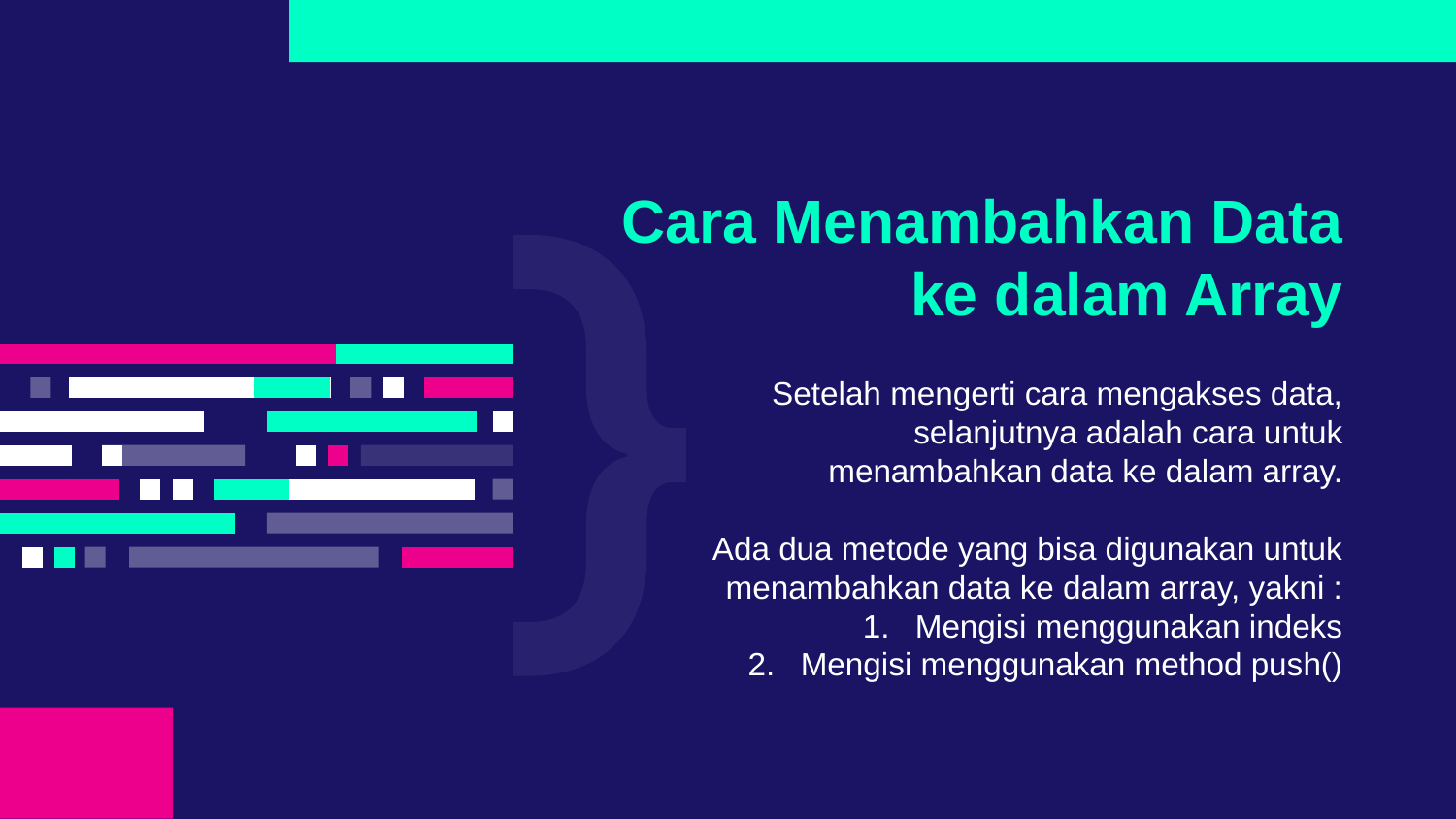

# Cara Menambahkan Data ke dalam Array
Setelah mengerti cara mengakses data, selanjutnya adalah cara untuk menambahkan data ke dalam array.

Ada dua metode yang bisa digunakan untuk menambahkan data ke dalam array, yakni :
Mengisi menggunakan indeks
Mengisi menggunakan method push()